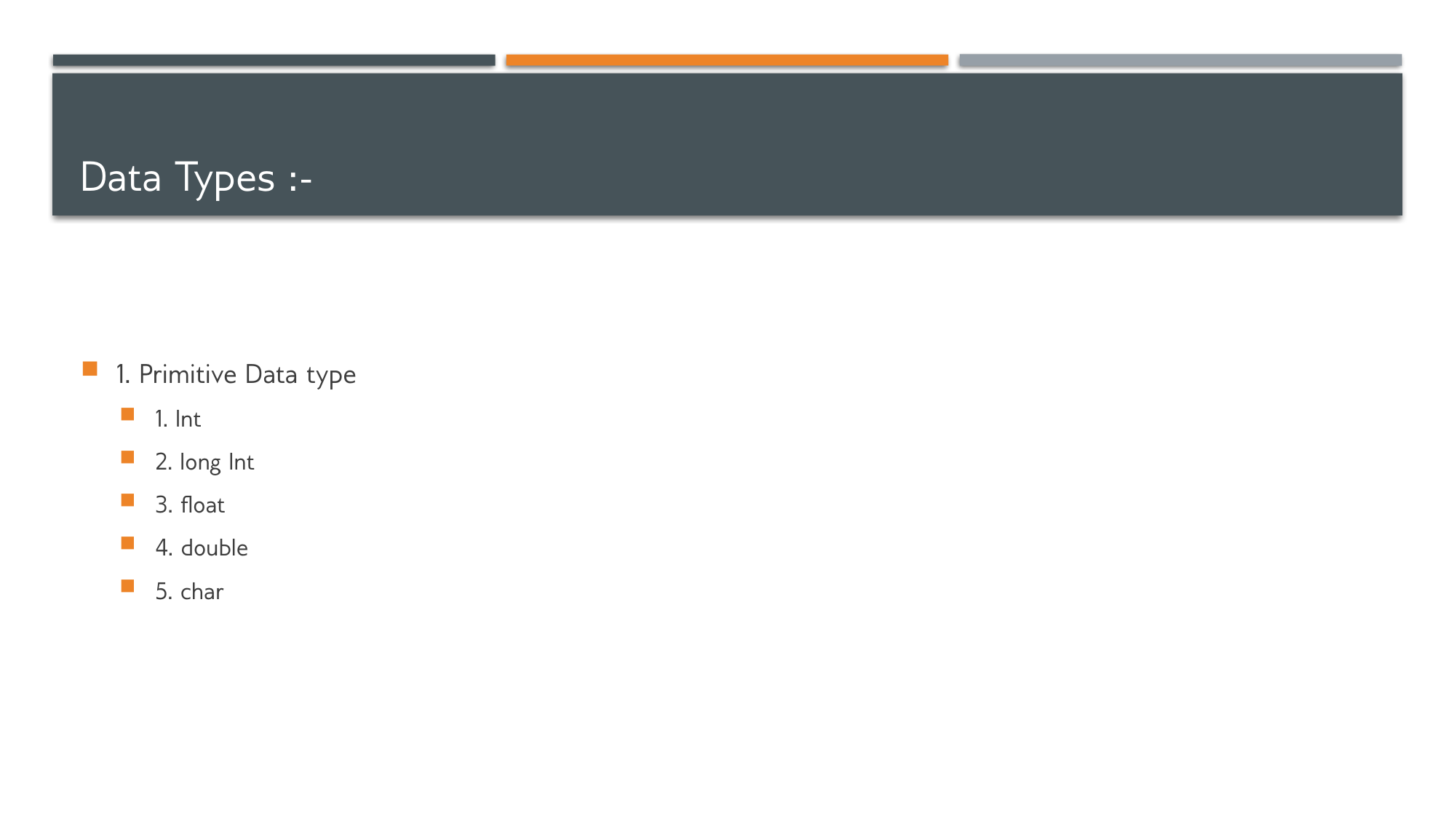

# Data Types :-
1. Primitive Data type
1. Int
2. long Int
3. float
4. double
5. char